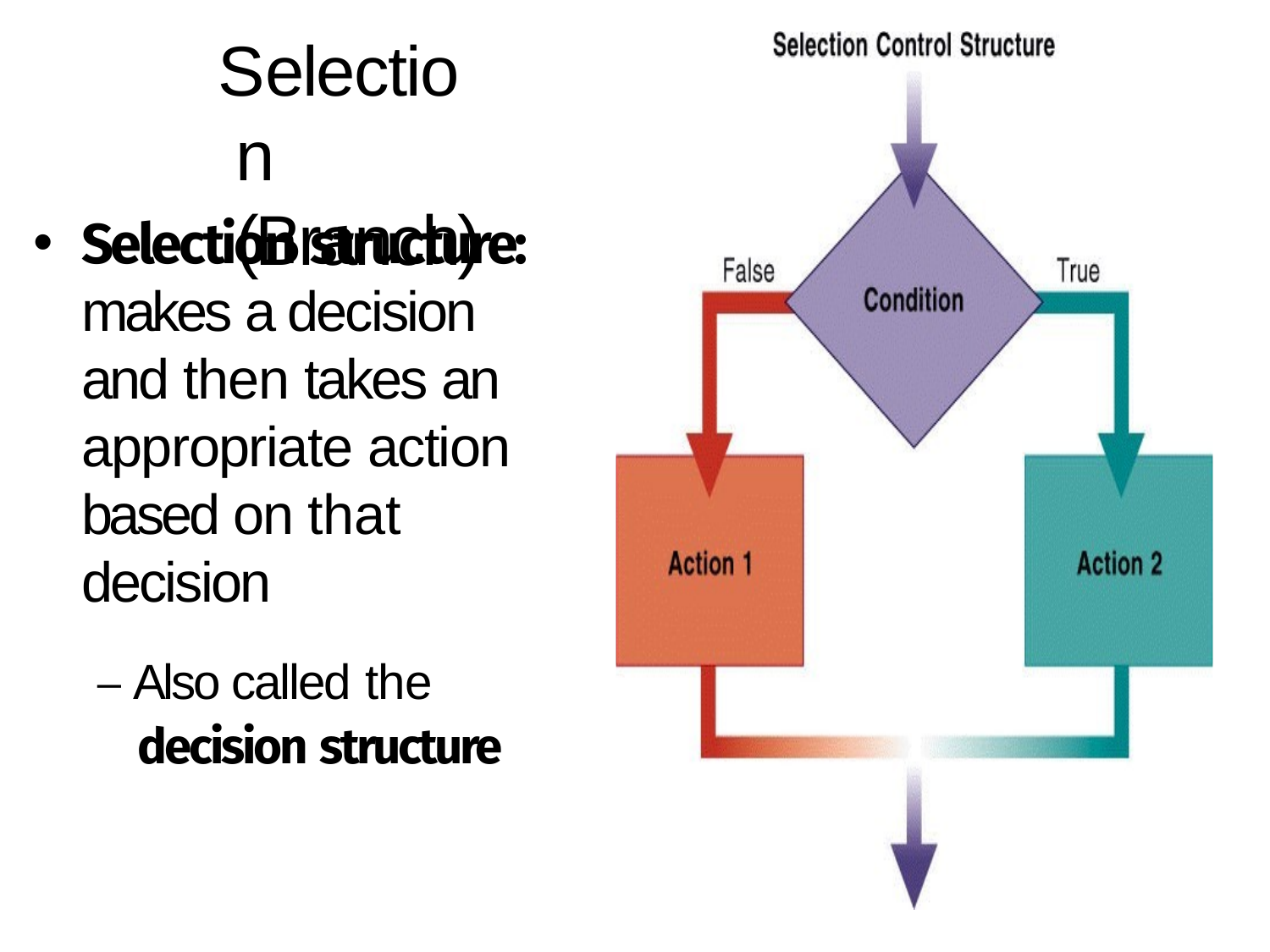

# Selection  (Branch)

Selection structure:  makes a decision  and then takes an  appropriate action  based on that  decision
– Also called the
decision structure